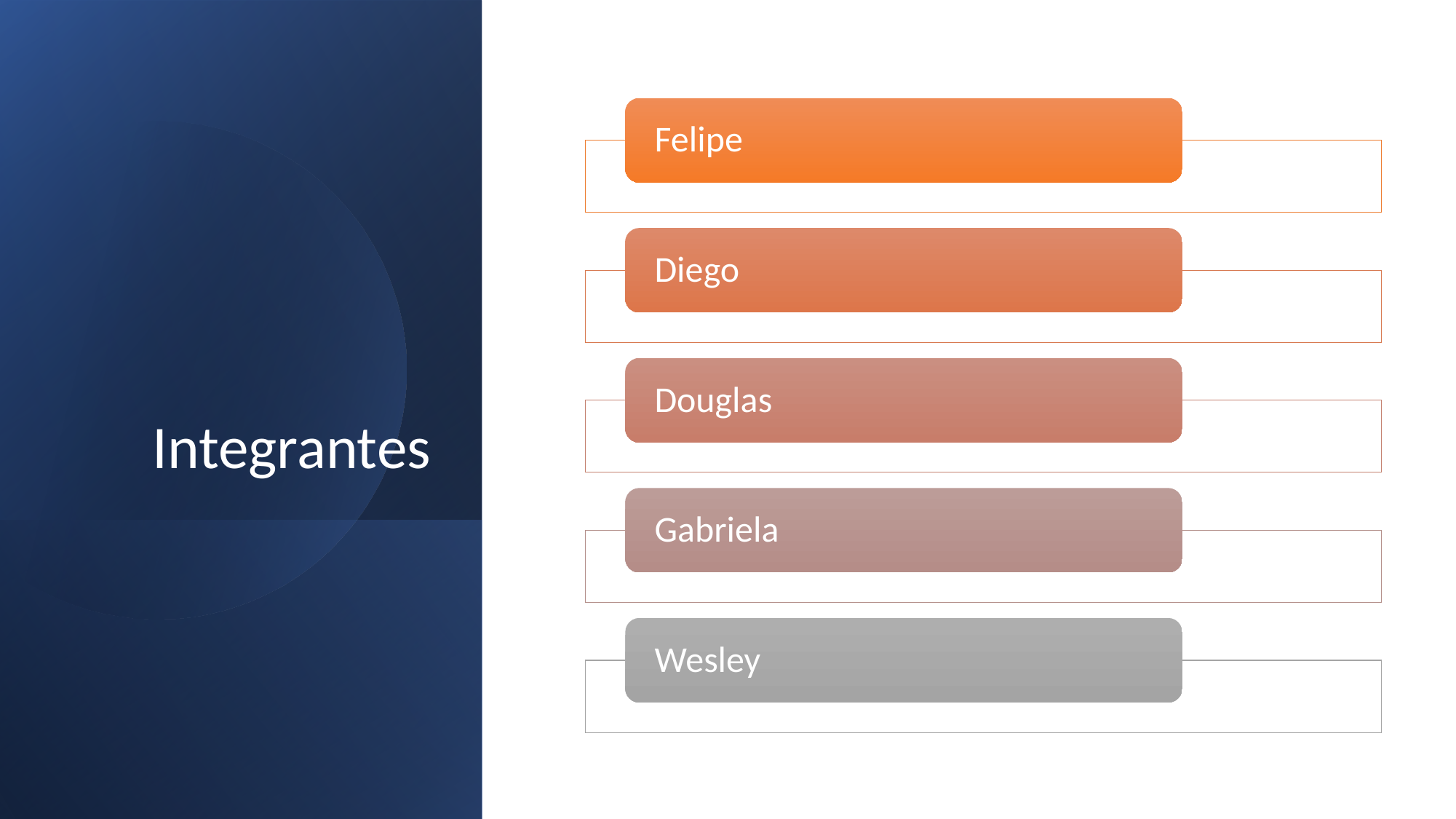

Felipe
Diego
Douglas
Gabriela
Wesley

# Integrantes